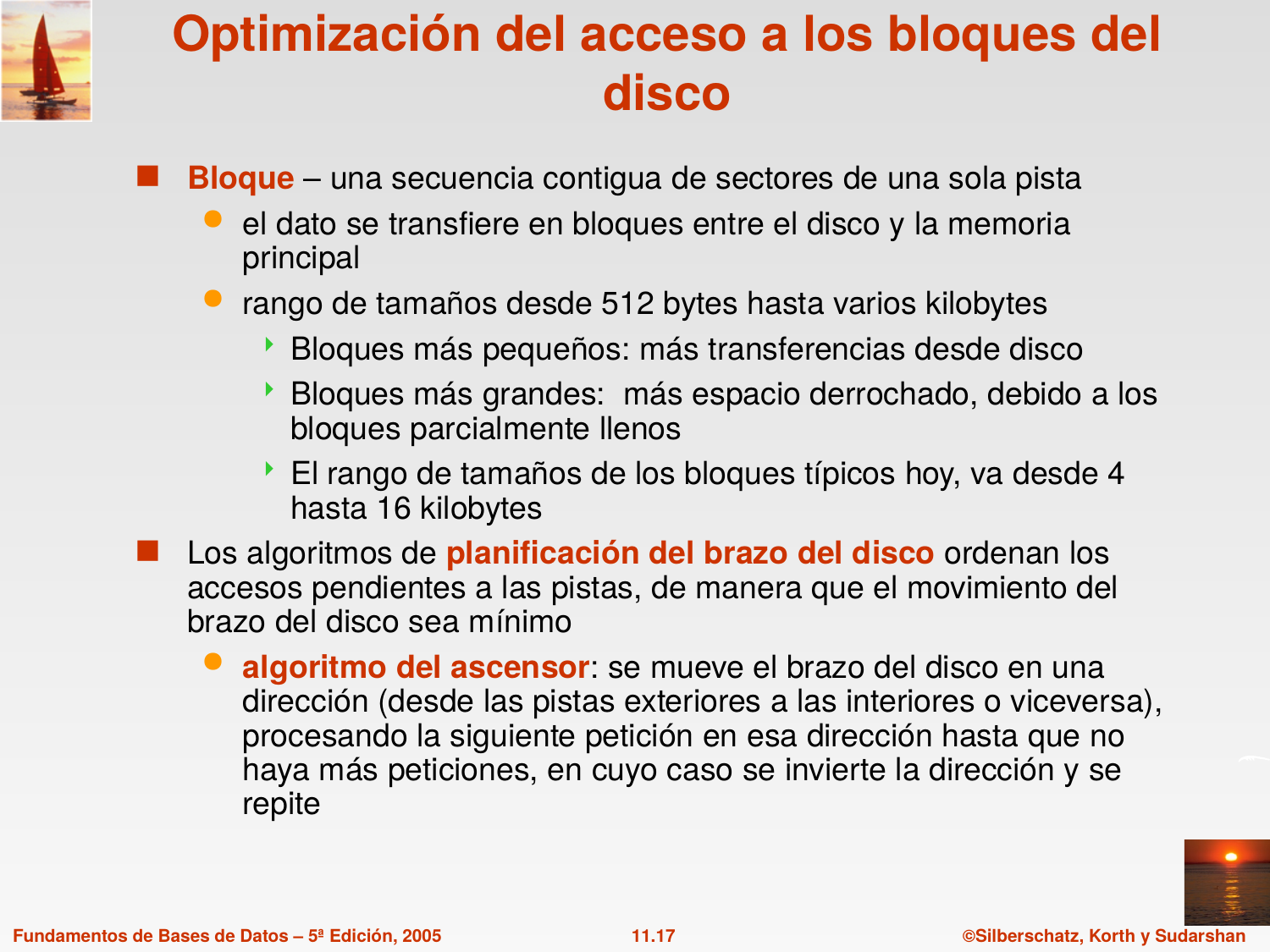

# Optimización del acceso a los bloques del disco
Bloque – una secuencia contigua de sectores de una sola pista
el dato se transfiere en bloques entre el disco y la memoria principal
rango de tamaños desde 512 bytes hasta varios kilobytes
Bloques más pequeños: más transferencias desde disco
Bloques más grandes:  más espacio derrochado, debido a los bloques parcialmente llenos
El rango de tamaños de los bloques típicos hoy, va desde 4 hasta 16 kilobytes
Los algoritmos de planificación del brazo del disco ordenan los accesos pendientes a las pistas, de manera que el movimiento del brazo del disco sea mínimo
algoritmo del ascensor: se mueve el brazo del disco en una dirección (desde las pistas exteriores a las interiores o viceversa), procesando la siguiente petición en esa dirección hasta que no haya más peticiones, en cuyo caso se invierte la dirección y se repite